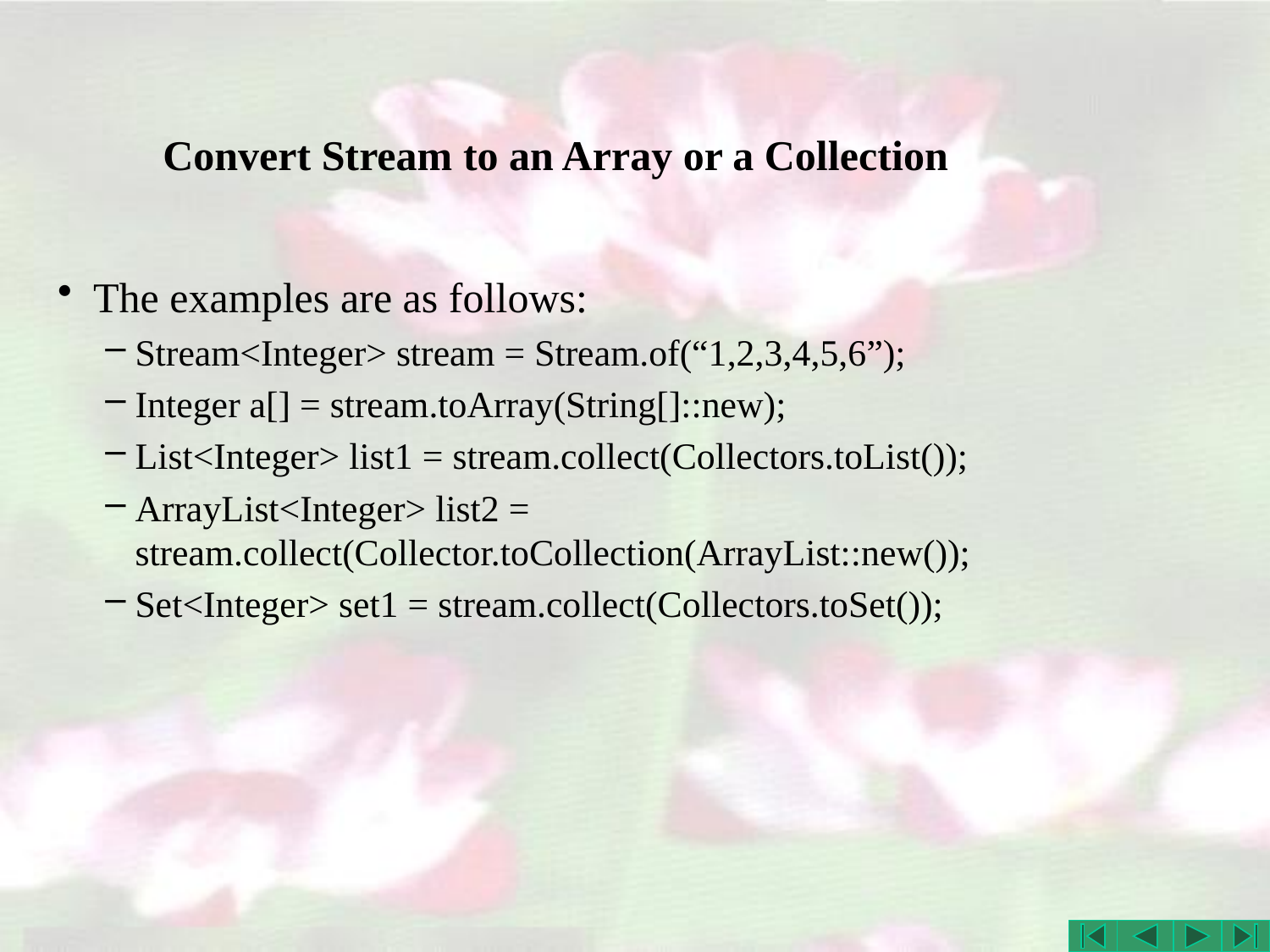

# Convert Stream to an Array or a Collection
The examples are as follows:
Stream<Integer> stream = Stream.of(“1,2,3,4,5,6”);
Integer a[] = stream.toArray(String[]::new);
List<Integer> list1 = stream.collect(Collectors.toList());
ArrayList<Integer> list2 = stream.collect(Collector.toCollection(ArrayList::new());
Set<Integer> set1 = stream.collect(Collectors.toSet());